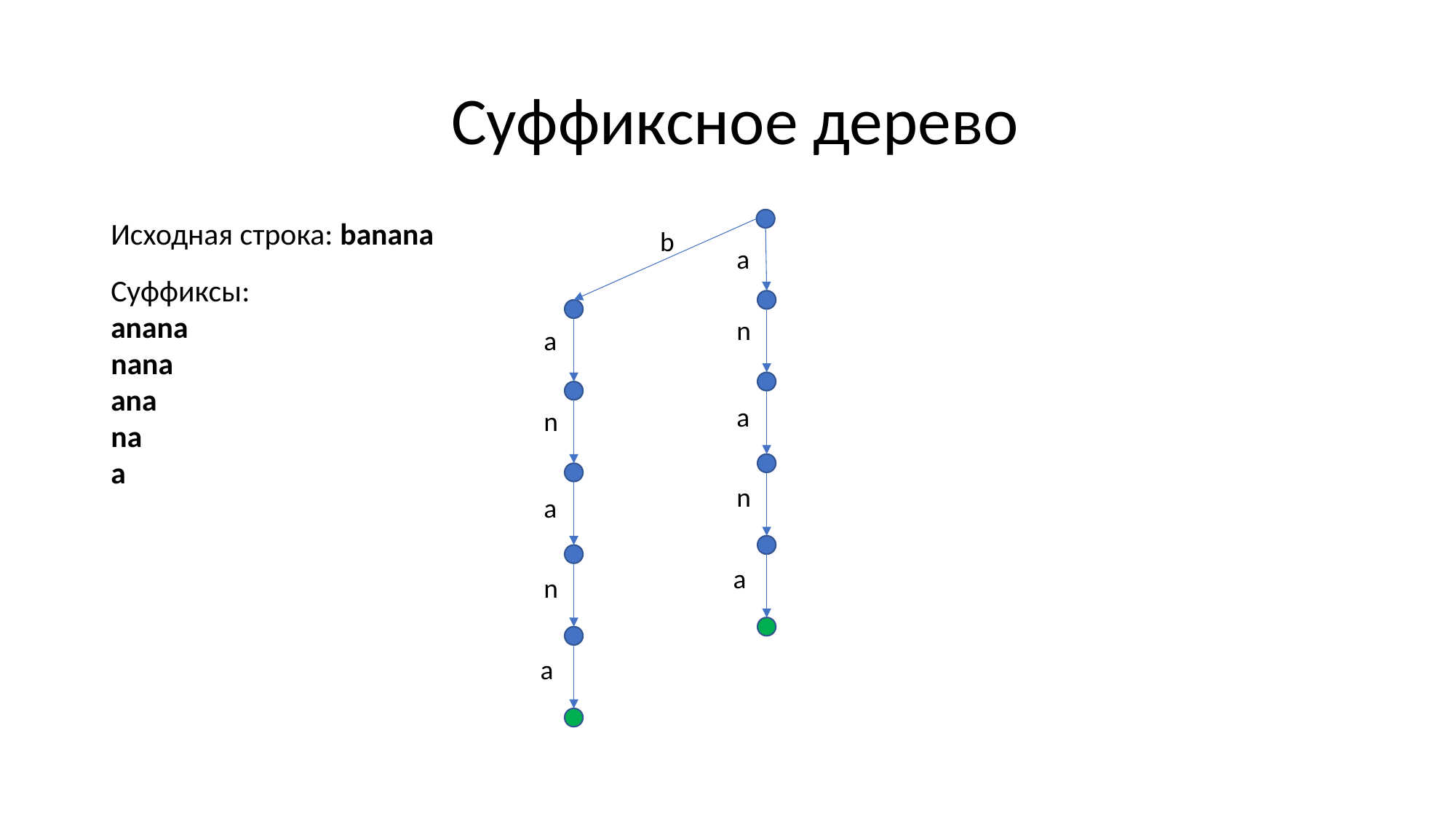

# Суффиксное дерево
Исходная строка: banana

b
a
Суффиксы:
anana
nana
ana
na
a

n
a

a
n

n
a

a
n

a